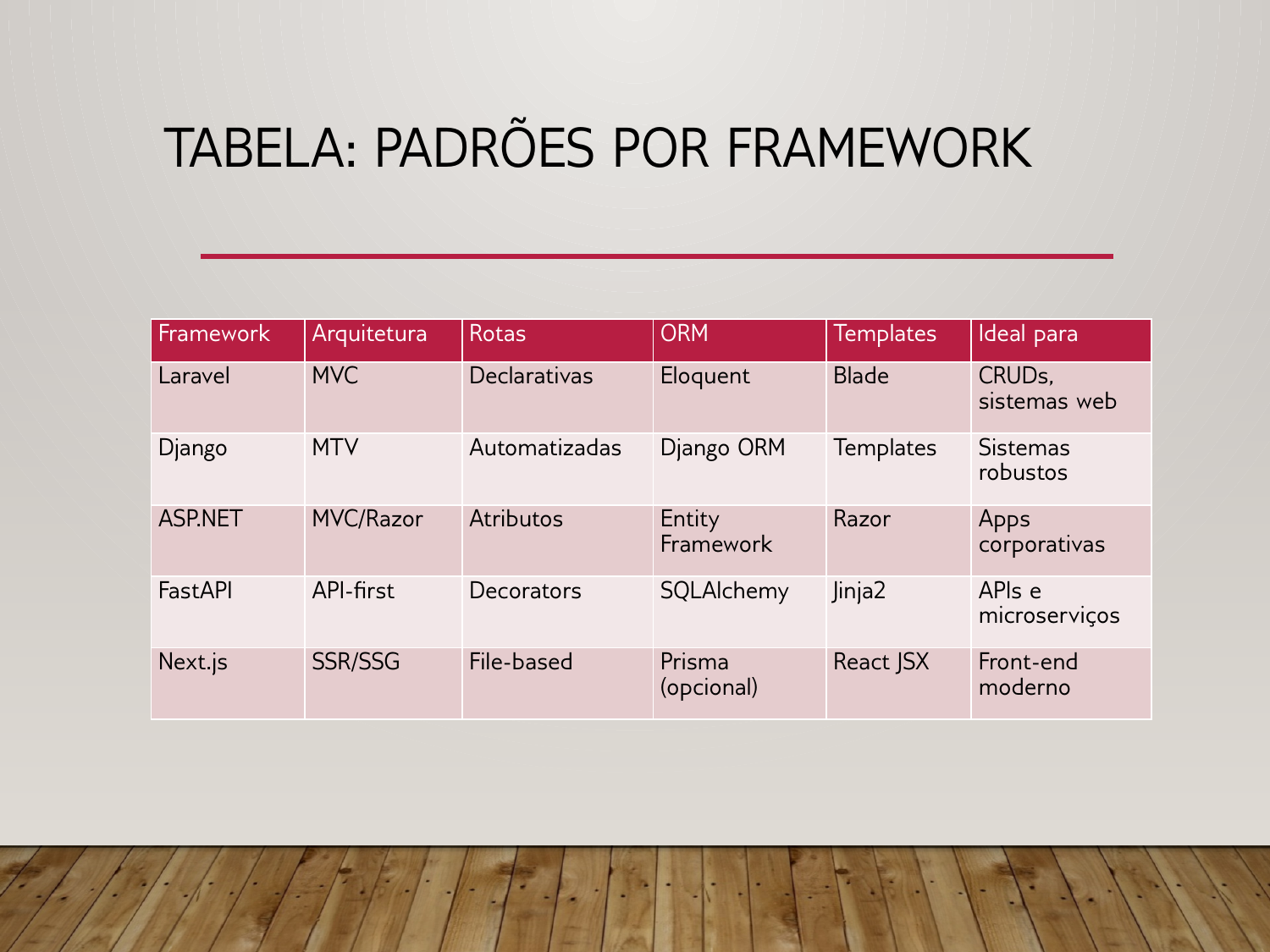

# Tabela: Padrões por Framework
| Framework | Arquitetura | Rotas | ORM | Templates | Ideal para |
| --- | --- | --- | --- | --- | --- |
| Laravel | MVC | Declarativas | Eloquent | Blade | CRUDs, sistemas web |
| Django | MTV | Automatizadas | Django ORM | Templates | Sistemas robustos |
| ASP.NET | MVC/Razor | Atributos | Entity Framework | Razor | Apps corporativas |
| FastAPI | API-first | Decorators | SQLAlchemy | Jinja2 | APIs e microserviços |
| Next.js | SSR/SSG | File-based | Prisma (opcional) | React JSX | Front-end moderno |